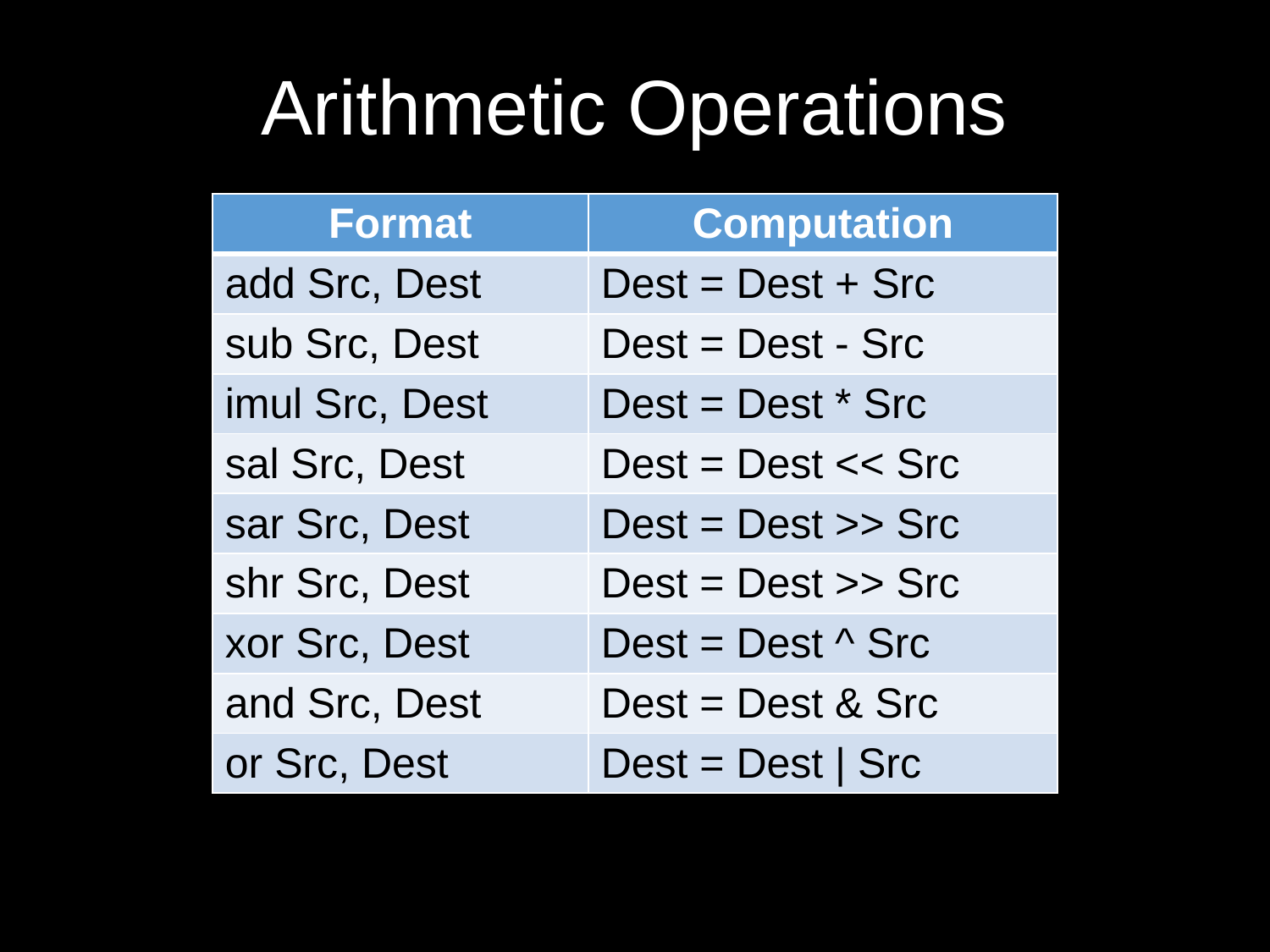

Arithmetic Operations
| Format | Computation |
| --- | --- |
| add Src, Dest | Dest = Dest + Src |
| sub Src, Dest | Dest = Dest - Src |
| imul Src, Dest | Dest = Dest \* Src |
| sal Src, Dest | Dest = Dest << Src |
| sar Src, Dest | Dest = Dest >> Src |
| shr Src, Dest | Dest = Dest >> Src |
| xor Src, Dest | Dest = Dest ^ Src |
| and Src, Dest | Dest = Dest & Src |
| or Src, Dest | Dest = Dest | Src |